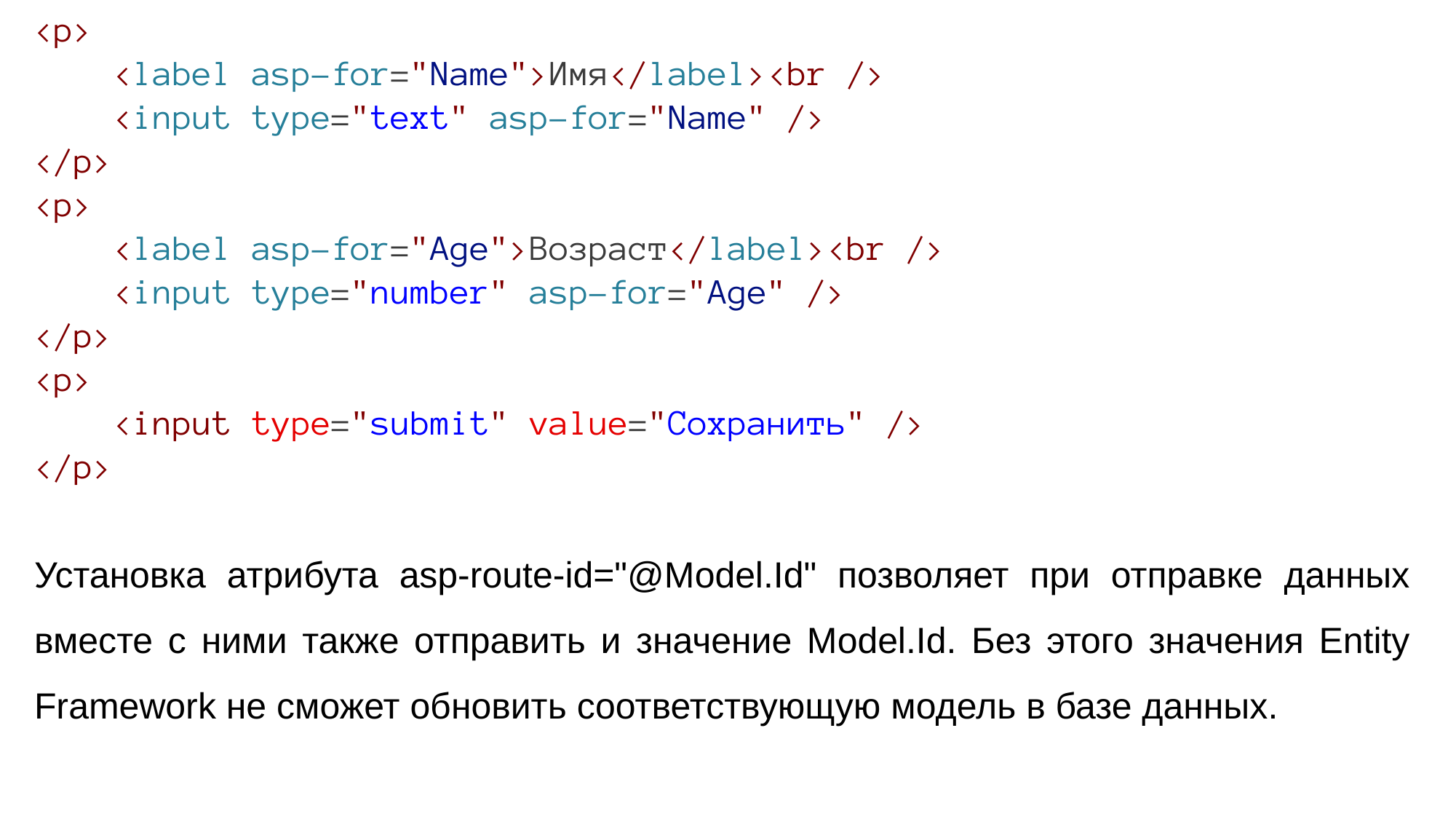

<p>
    <label asp-for="Name">Имя</label><br />
    <input type="text" asp-for="Name" />
</p>
<p>
    <label asp-for="Age">Возраст</label><br />
    <input type="number" asp-for="Age" />
</p>
<p>
    <input type="submit" value="Сохранить" />
</p>

Установка атрибута asp-route-id="@Model.Id" позволяет при отправке данных вместе с ними также отправить и значение Model.Id. Без этого значения Entity Framework не сможет обновить соответствующую модель в базе данных.